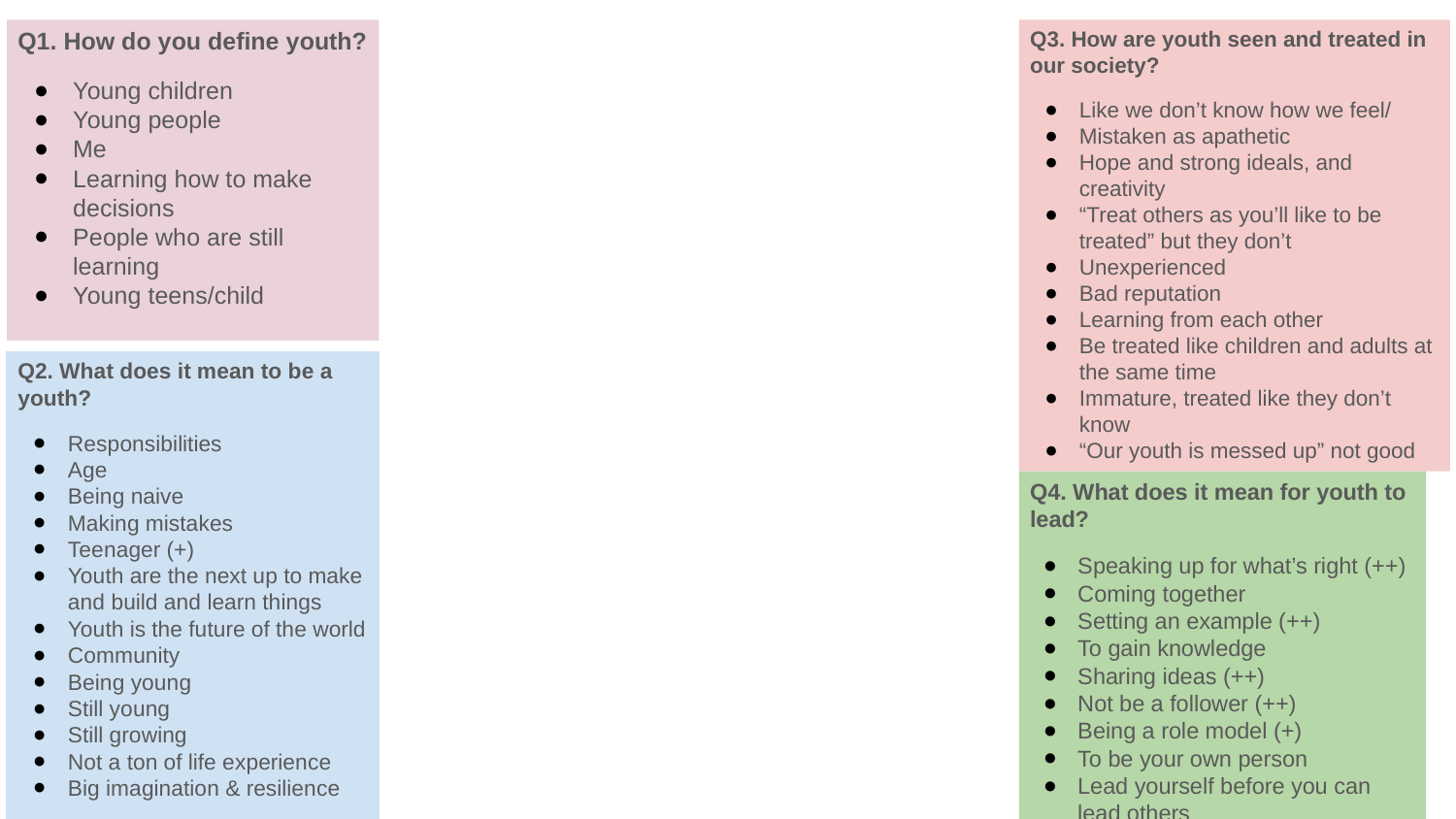

Q1. How do you define youth?
Young children
Young people
Me
Learning how to make decisions
People who are still learning
Young teens/child

Q3. How are youth seen and treated in our society?
Like we don’t know how we feel/
Mistaken as apathetic
Hope and strong ideals, and creativity
“Treat others as you’ll like to be treated” but they don’t
Unexperienced
Bad reputation
Learning from each other
Be treated like children and adults at the same time
Immature, treated like they don’t know
“Our youth is messed up” not good
Q2. What does it mean to be a youth?
Responsibilities
Age
Being naive
Making mistakes
Teenager (+)
Youth are the next up to make and build and learn things
Youth is the future of the world
Community
Being young
Still young
Still growing
Not a ton of life experience
Big imagination & resilience
Q4. What does it mean for youth to lead?
Speaking up for what’s right (++)
Coming together
Setting an example (++)
To gain knowledge
Sharing ideas (++)
Not be a follower (++)
Being a role model (+)
To be your own person
Lead yourself before you can lead others